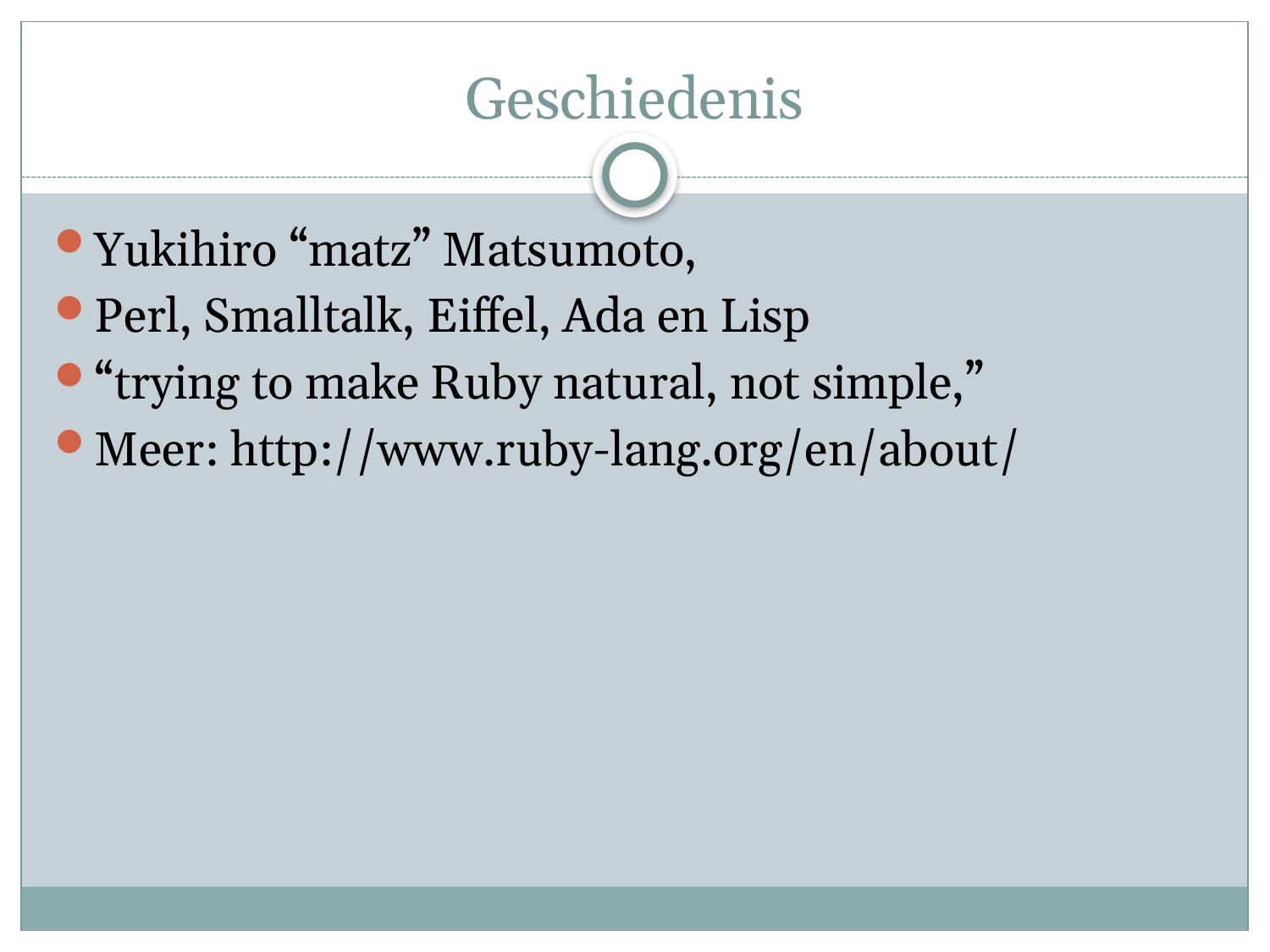

# Geschiedenis
Yukihiro “matz” Matsumoto,
Perl, Smalltalk, Eiffel, Ada en Lisp
“trying to make Ruby natural, not simple,”
Meer: http://www.ruby-lang.org/en/about/